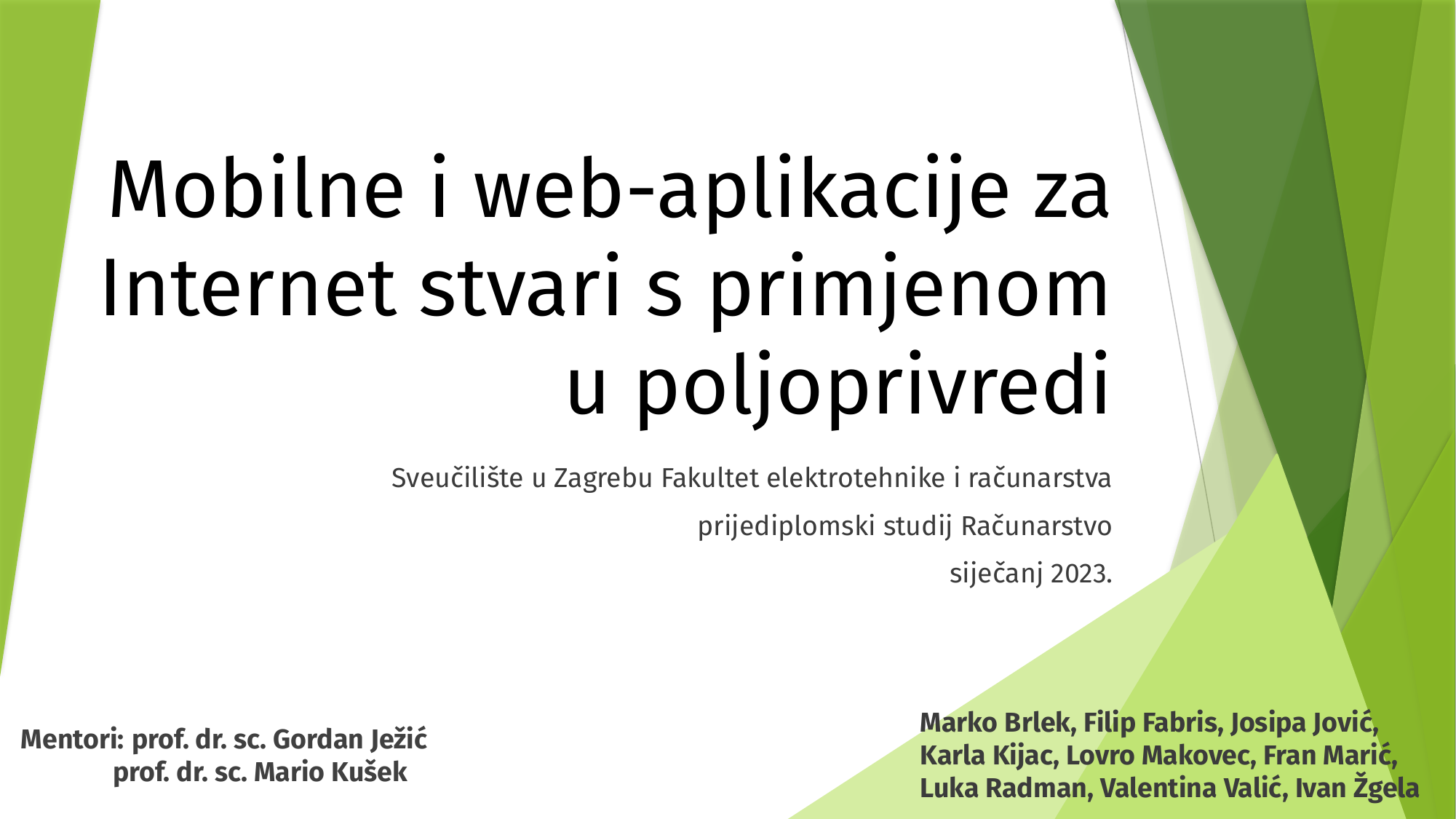

# Mobilne i web-aplikacije za Internet stvari s primjenom u poljoprivredi

Sveučilište u Zagrebu Fakultet elektrotehnike i računarstva
prijediplomski studij Računarstvo
siječanj 2023.

Marko Brlek, Filip Fabris, Josipa Jović, Karla Kijac, Lovro Makovec, Fran Marić, Luka Radman, Valentina Valić, Ivan Žgela
Mentori: prof. dr. sc. Gordan Ježić
              prof. dr. sc. Mario Kušek